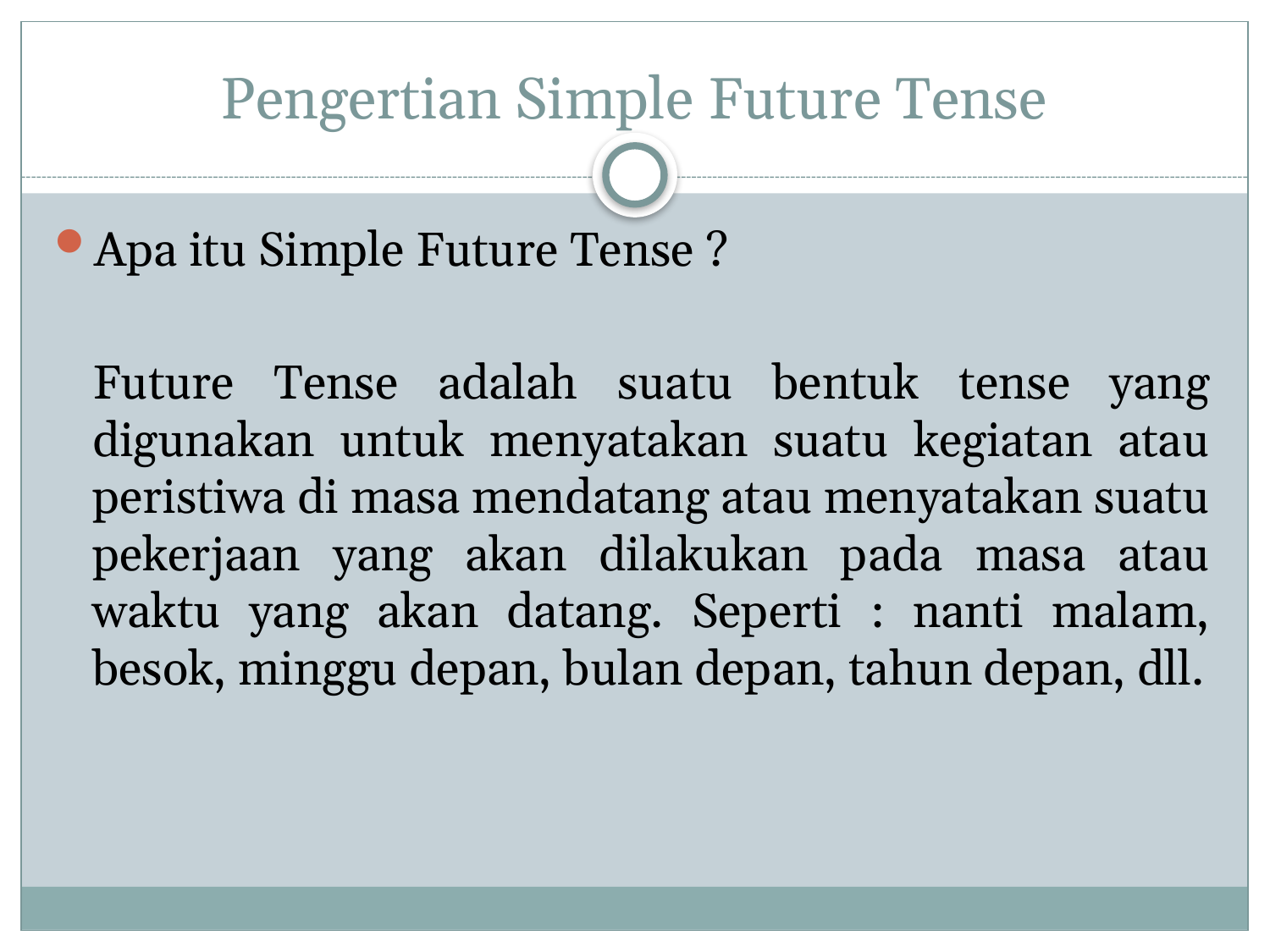

# Pengertian Simple Future Tense
Apa itu Simple Future Tense ?

	Future Tense adalah suatu bentuk tense yang digunakan untuk menyatakan suatu kegiatan atau peristiwa di masa mendatang atau menyatakan suatu pekerjaan yang akan dilakukan pada masa atau waktu yang akan datang. Seperti : nanti malam, besok, minggu depan, bulan depan, tahun depan, dll.